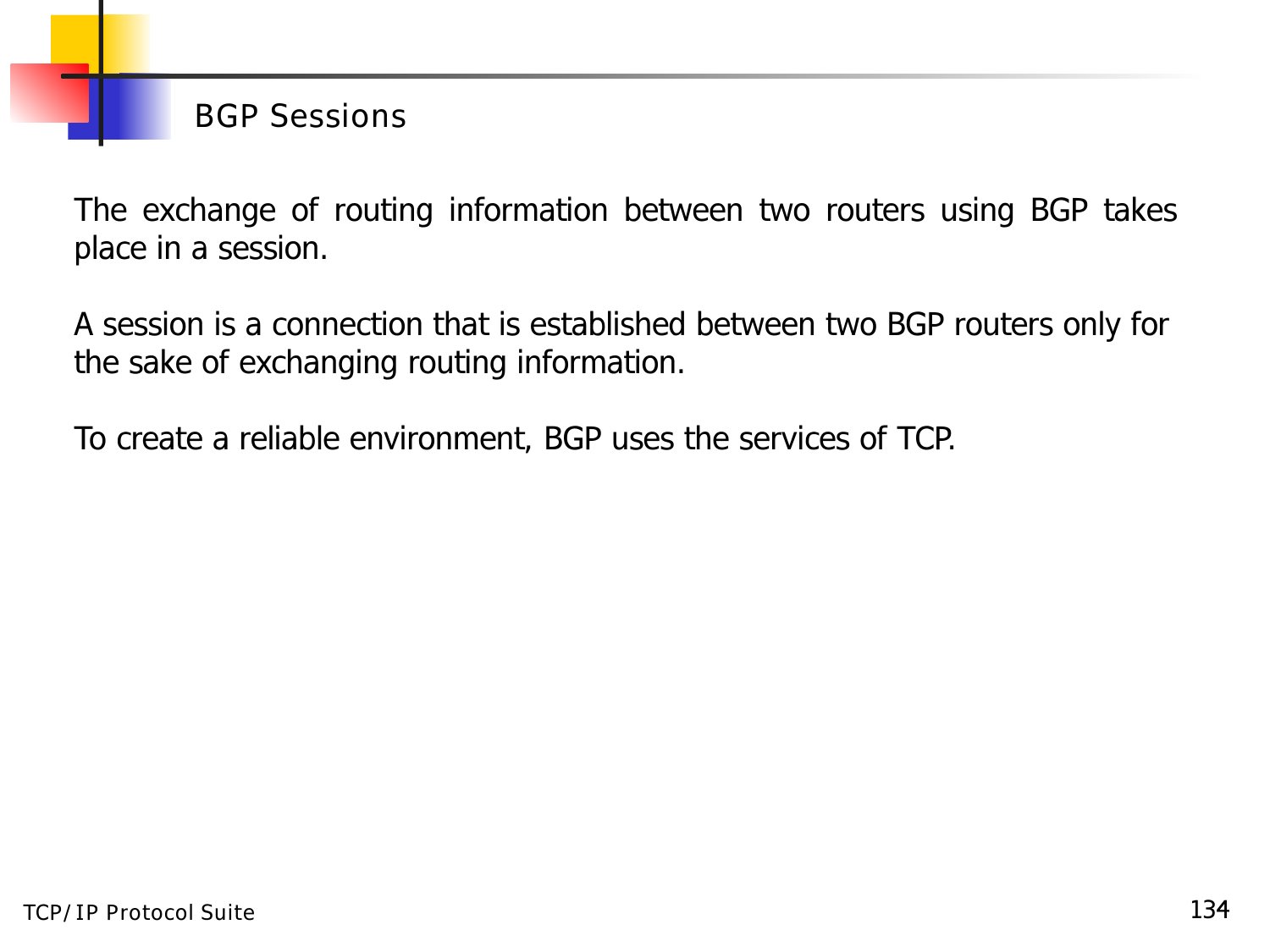

BGP Sessions
The exchange of routing information between two routers using BGP takes place in a session.

A session is a connection that is established between two BGP routers only for
the sake of exchanging routing information.

To create a reliable environment, BGP uses the services of TCP.

134
TCP/IP Protocol Suite